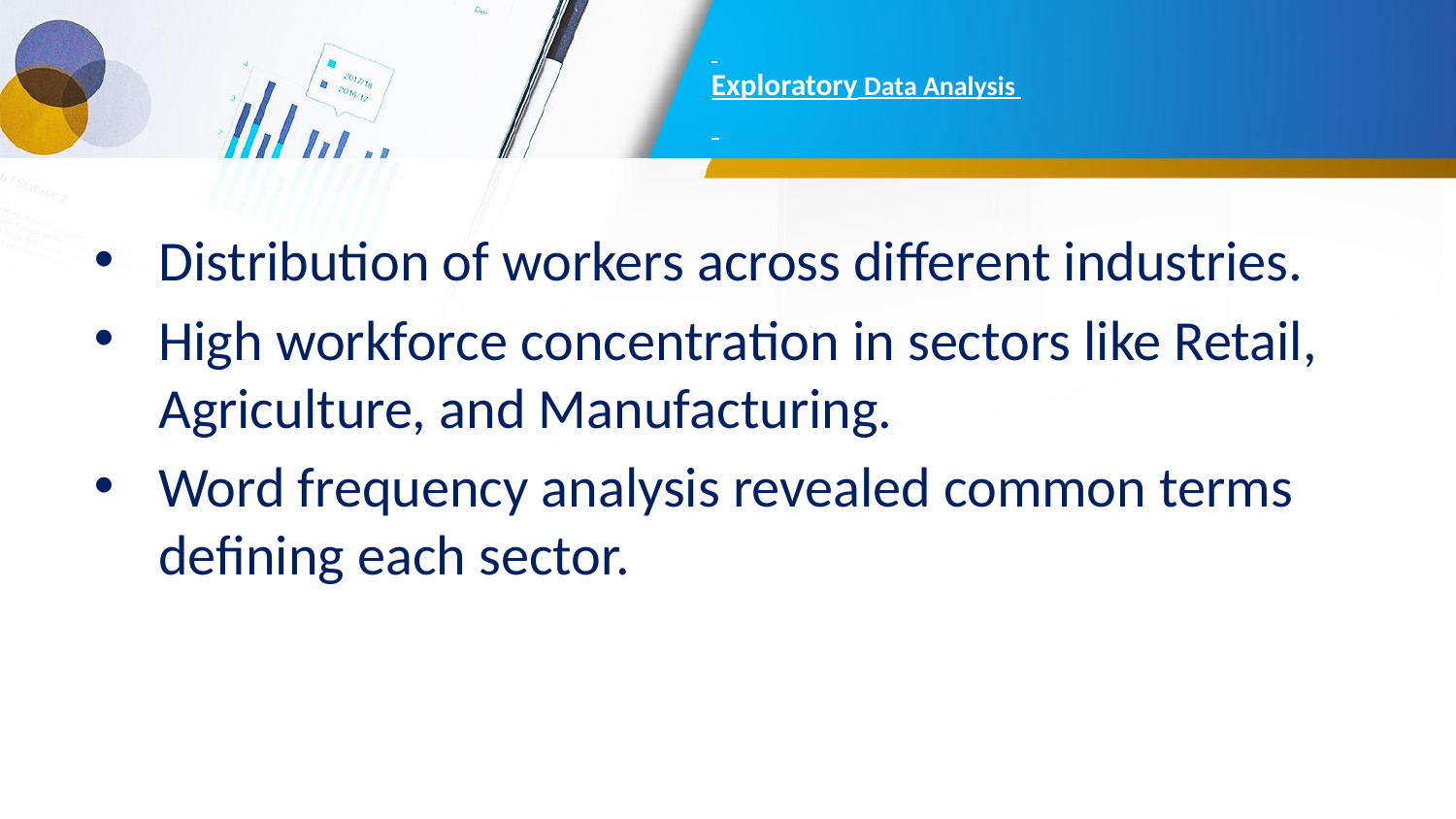

# Exploratory Data Analysis
Distribution of workers across different industries.
High workforce concentration in sectors like Retail, Agriculture, and Manufacturing.
Word frequency analysis revealed common terms defining each sector.